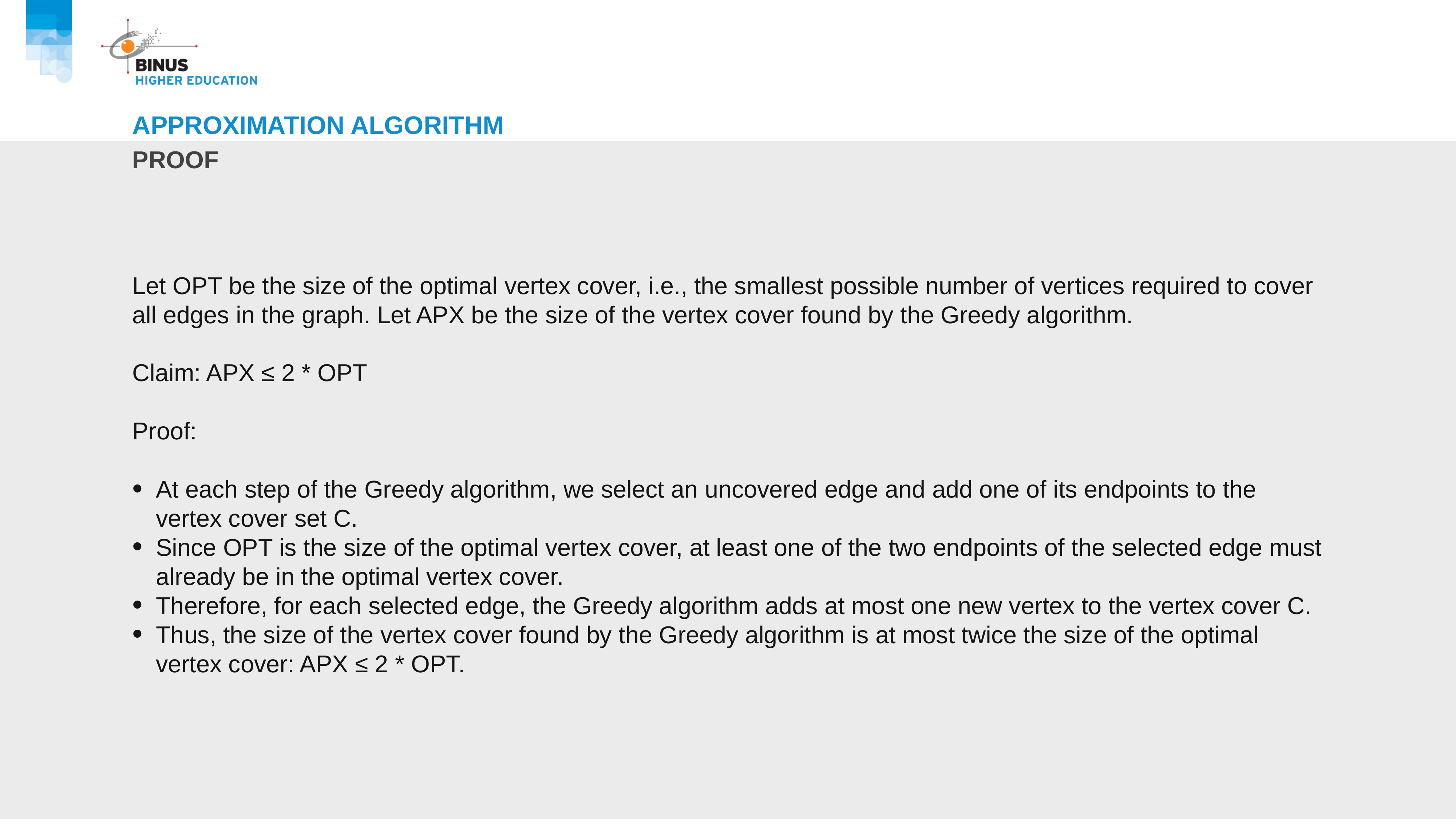

# Approximation algorithm
Proof
Let OPT be the size of the optimal vertex cover, i.e., the smallest possible number of vertices required to cover all edges in the graph. Let APX be the size of the vertex cover found by the Greedy algorithm.

Claim: APX ≤ 2 * OPT

Proof:

At each step of the Greedy algorithm, we select an uncovered edge and add one of its endpoints to the vertex cover set C.
Since OPT is the size of the optimal vertex cover, at least one of the two endpoints of the selected edge must already be in the optimal vertex cover.
Therefore, for each selected edge, the Greedy algorithm adds at most one new vertex to the vertex cover C.
Thus, the size of the vertex cover found by the Greedy algorithm is at most twice the size of the optimal vertex cover: APX ≤ 2 * OPT.